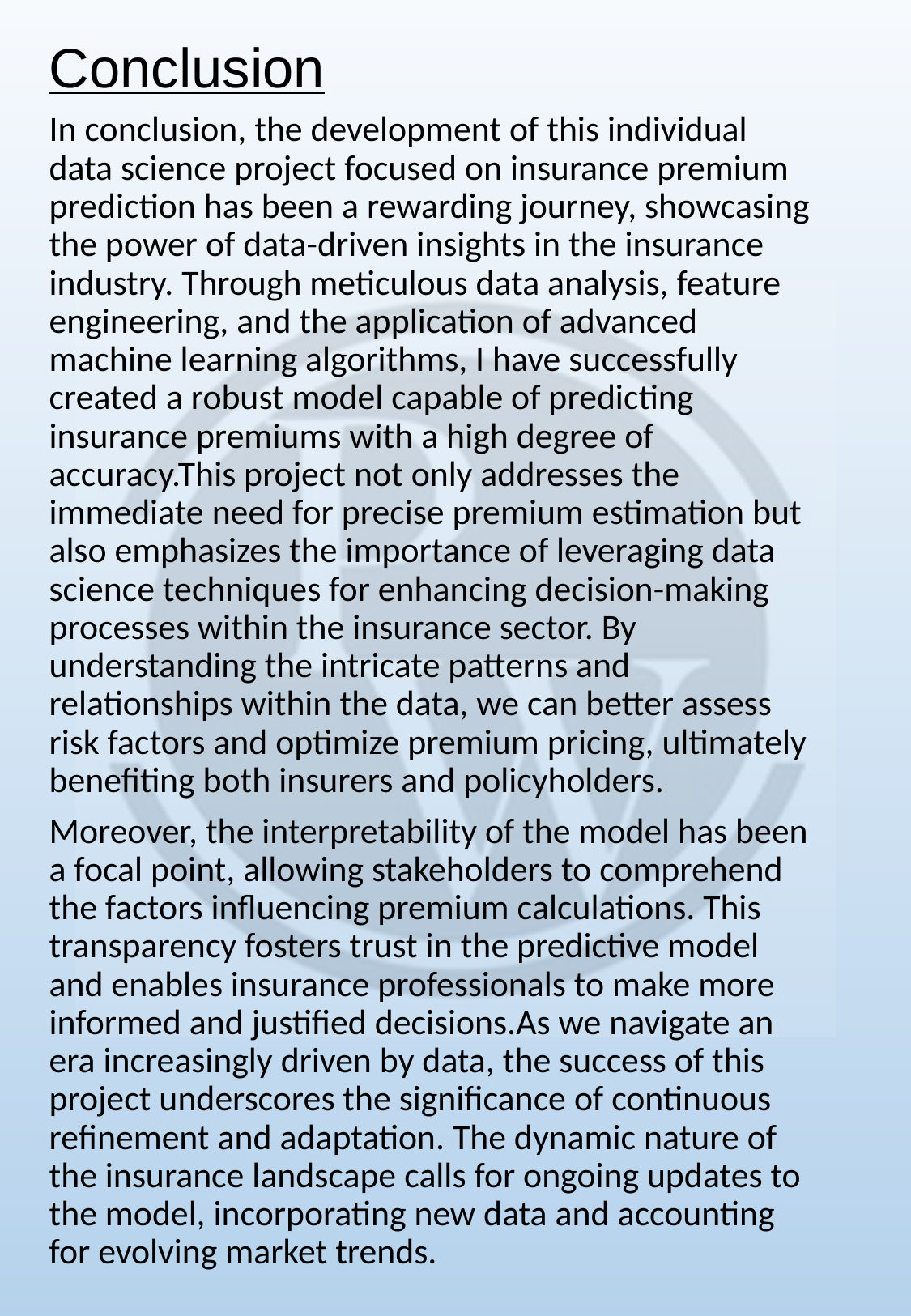

# Conclusion
In conclusion, the development of this individual data science project focused on insurance premium prediction has been a rewarding journey, showcasing the power of data-driven insights in the insurance industry. Through meticulous data analysis, feature engineering, and the application of advanced machine learning algorithms, I have successfully created a robust model capable of predicting insurance premiums with a high degree of accuracy.This project not only addresses the immediate need for precise premium estimation but also emphasizes the importance of leveraging data science techniques for enhancing decision-making processes within the insurance sector. By understanding the intricate patterns and relationships within the data, we can better assess risk factors and optimize premium pricing, ultimately benefiting both insurers and policyholders.
Moreover, the interpretability of the model has been a focal point, allowing stakeholders to comprehend the factors influencing premium calculations. This transparency fosters trust in the predictive model and enables insurance professionals to make more informed and justified decisions.As we navigate an era increasingly driven by data, the success of this project underscores the significance of continuous refinement and adaptation. The dynamic nature of the insurance landscape calls for ongoing updates to the model, incorporating new data and accounting for evolving market trends.